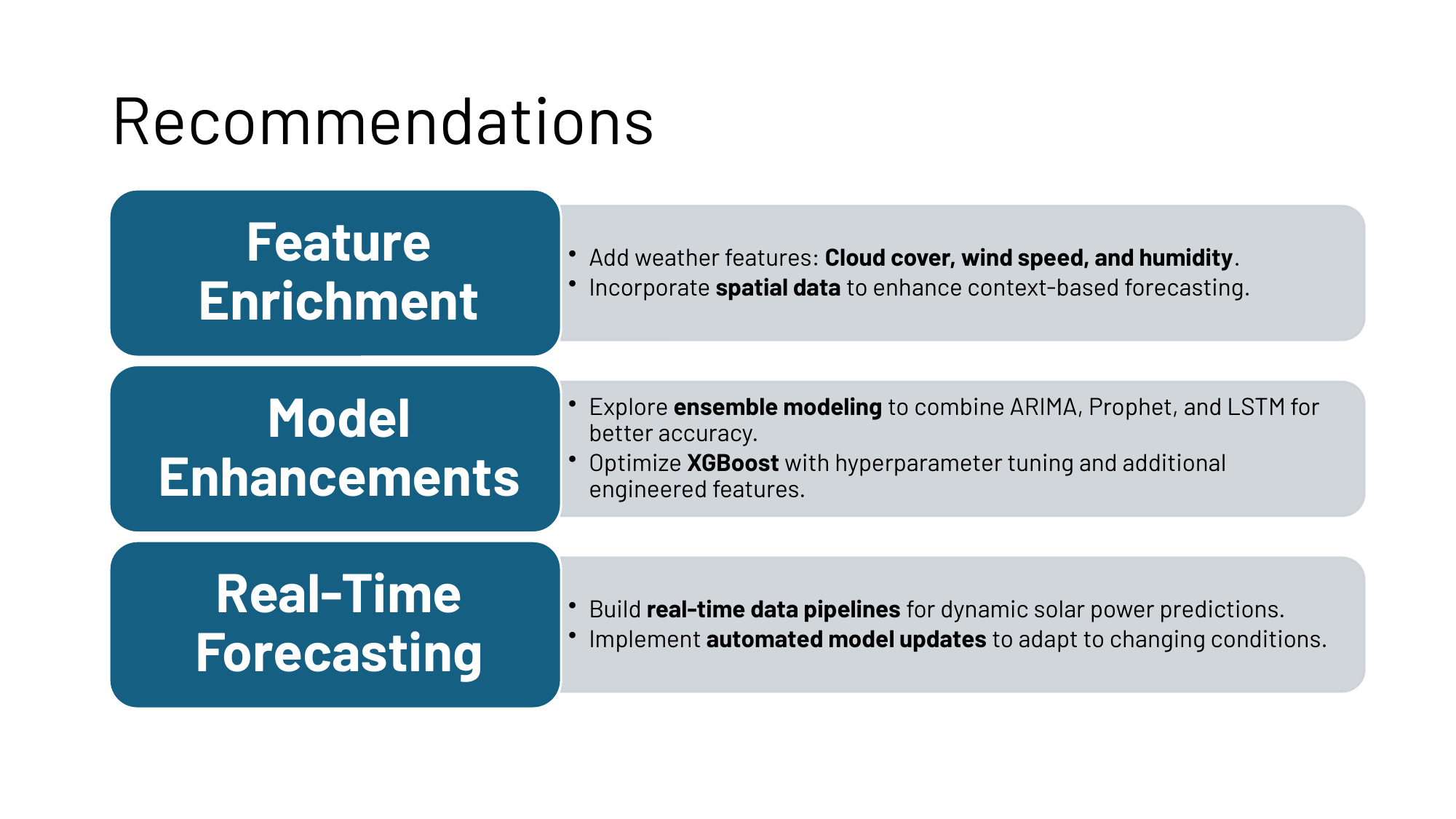

# Recommendations
Add weather features: Cloud cover, wind speed, and humidity.
Incorporate spatial data to enhance context-based forecasting.
Feature Enrichment
Explore ensemble modeling to combine ARIMA, Prophet, and LSTM for better accuracy.
Optimize XGBoost with hyperparameter tuning and additional engineered features.
Model Enhancements
Build real-time data pipelines for dynamic solar power predictions.
Implement automated model updates to adapt to changing conditions.
Real-Time Forecasting